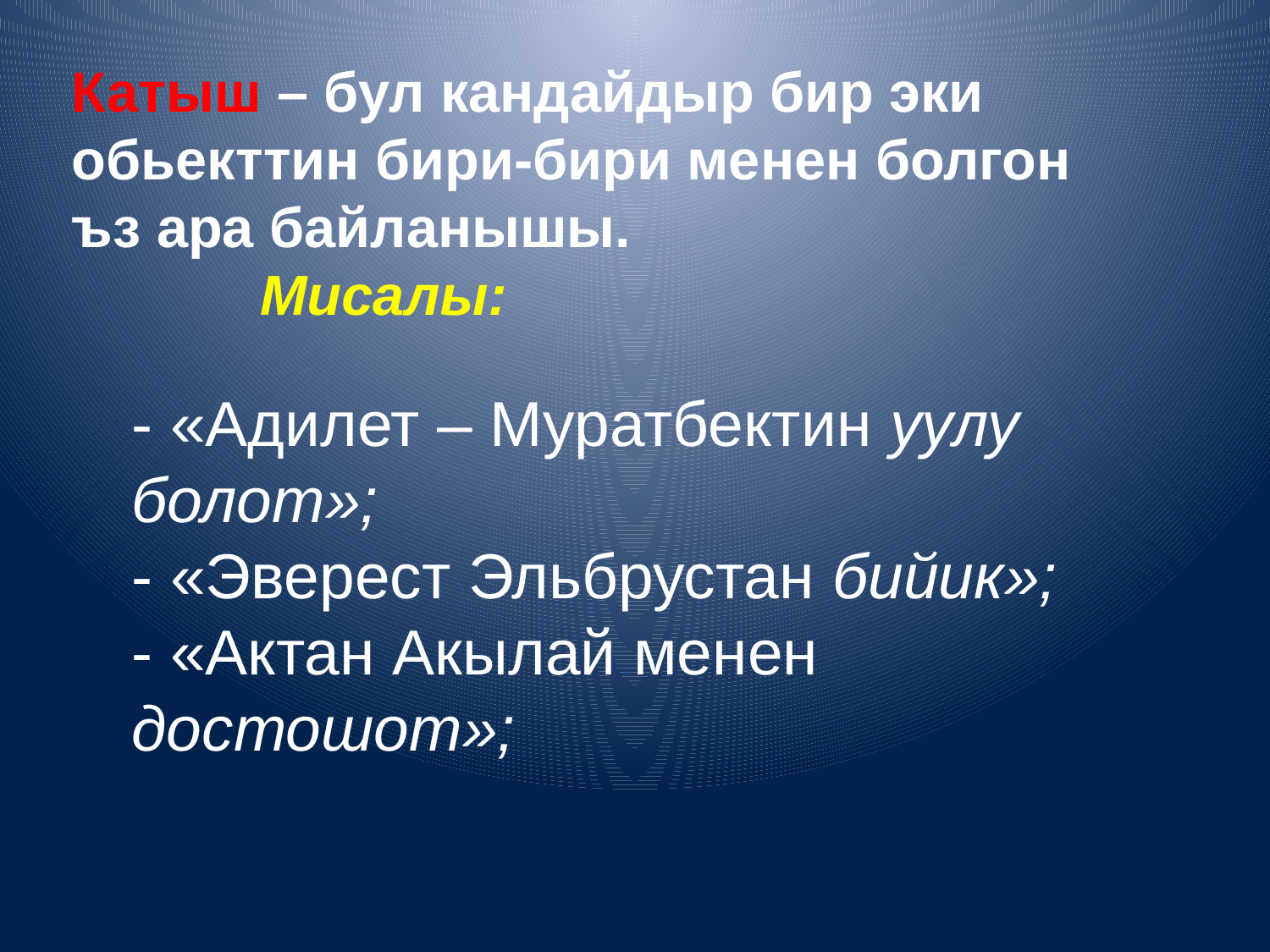

Катыш – бул кандайдыр бир эки обьекттин бири-бири менен болгон ъз ара байланышы.
            Мисалы:
- «Адилет – Муратбектин уулу болот»;
- «Эверест Эльбрустан бийик»;
- «Актан Акылай менен достошот»;